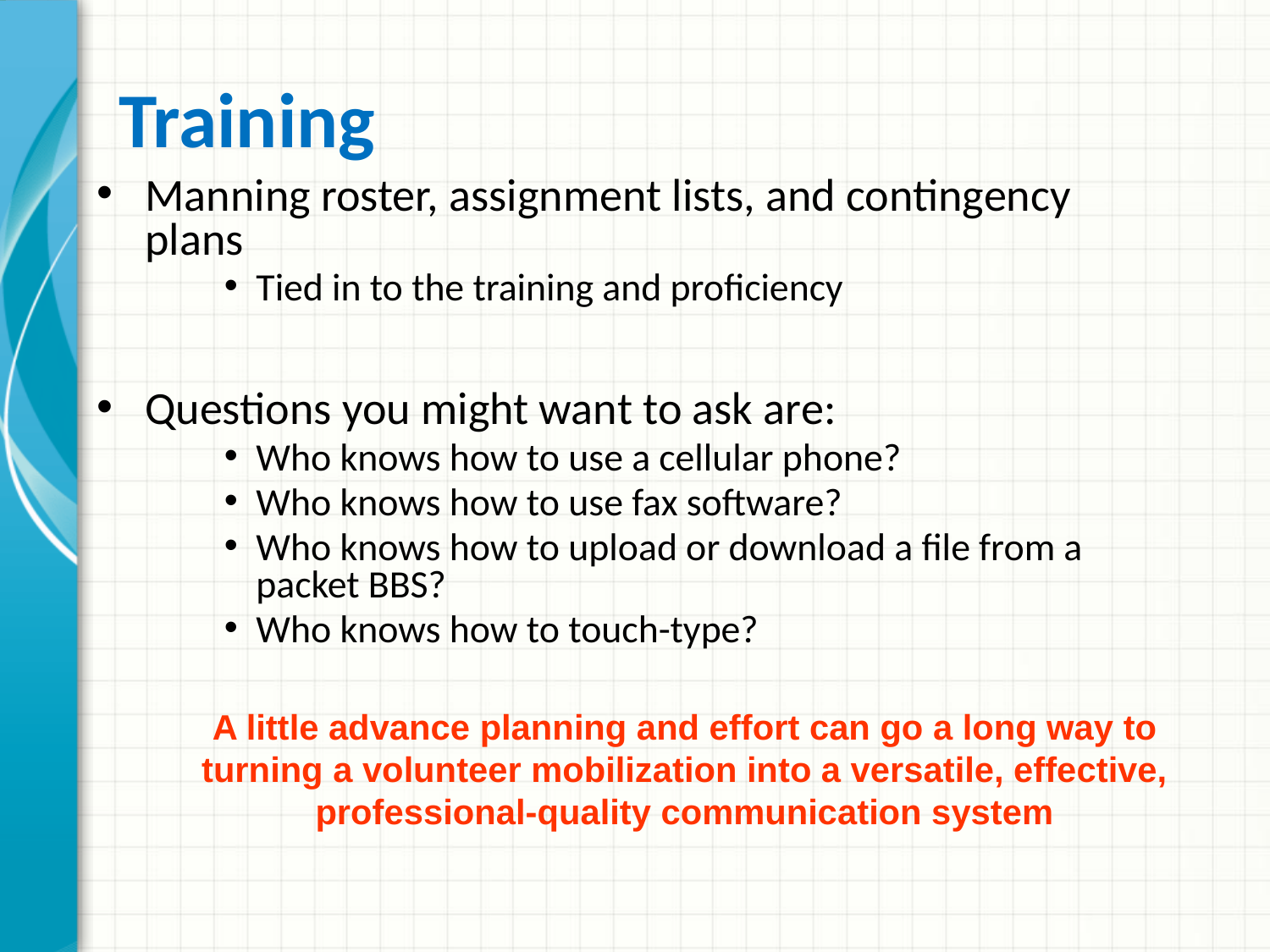

# Training
Manning roster, assignment lists, and contingency plans
Tied in to the training and proficiency

Questions you might want to ask are:
Who knows how to use a cellular phone?
Who knows how to use fax software?
Who knows how to upload or download a file from a packet BBS?
Who knows how to touch-type?
A little advance planning and effort can go a long way to
turning a volunteer mobilization into a versatile, effective,
professional-quality communication system